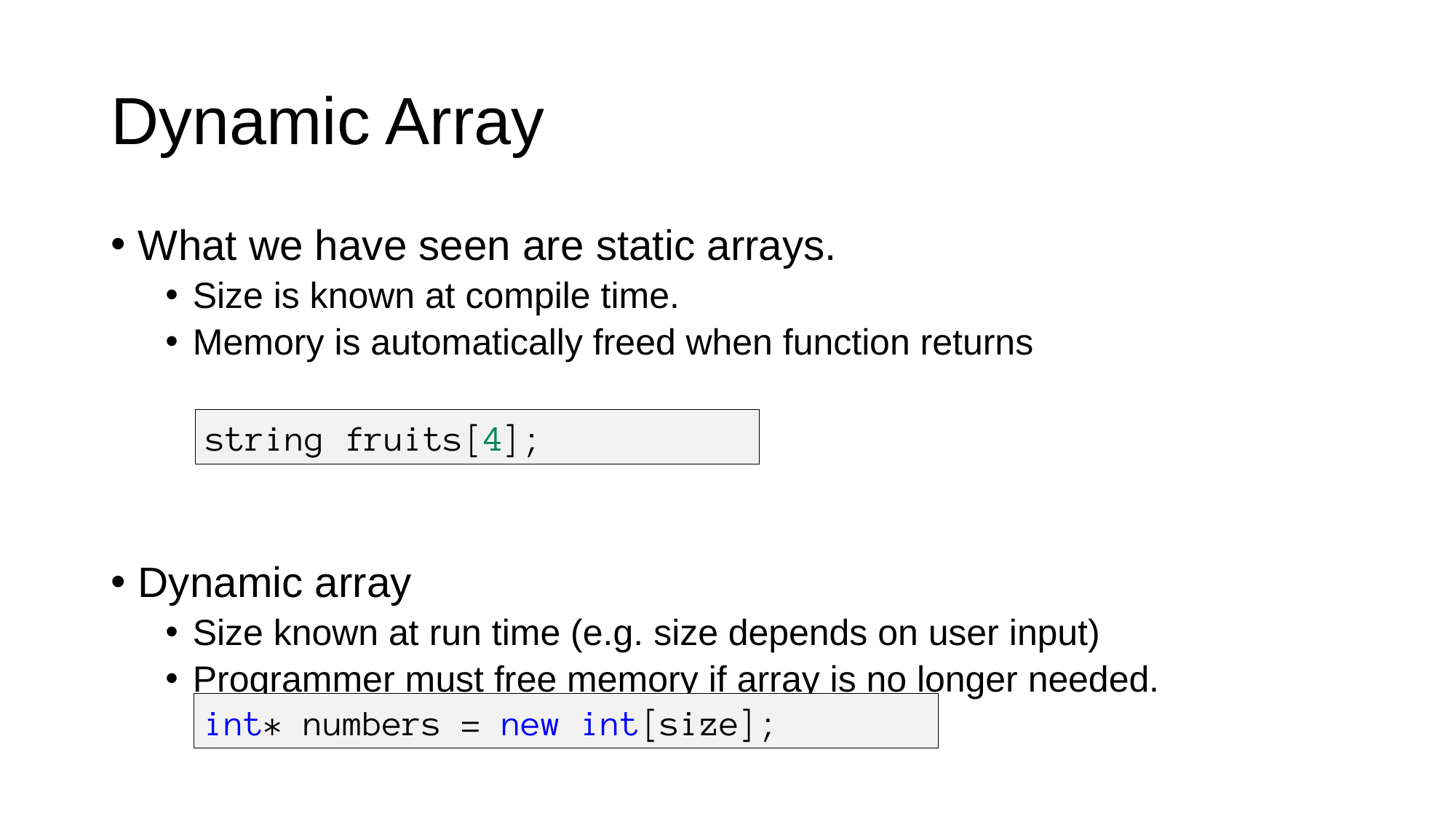

# Dynamic Array
What we have seen are static arrays.
Size is known at compile time.
Memory is automatically freed when function returns

Dynamic array
Size known at run time (e.g. size depends on user input)
Programmer must free memory if array is no longer needed.
string fruits[4];
int* numbers = new int[size];